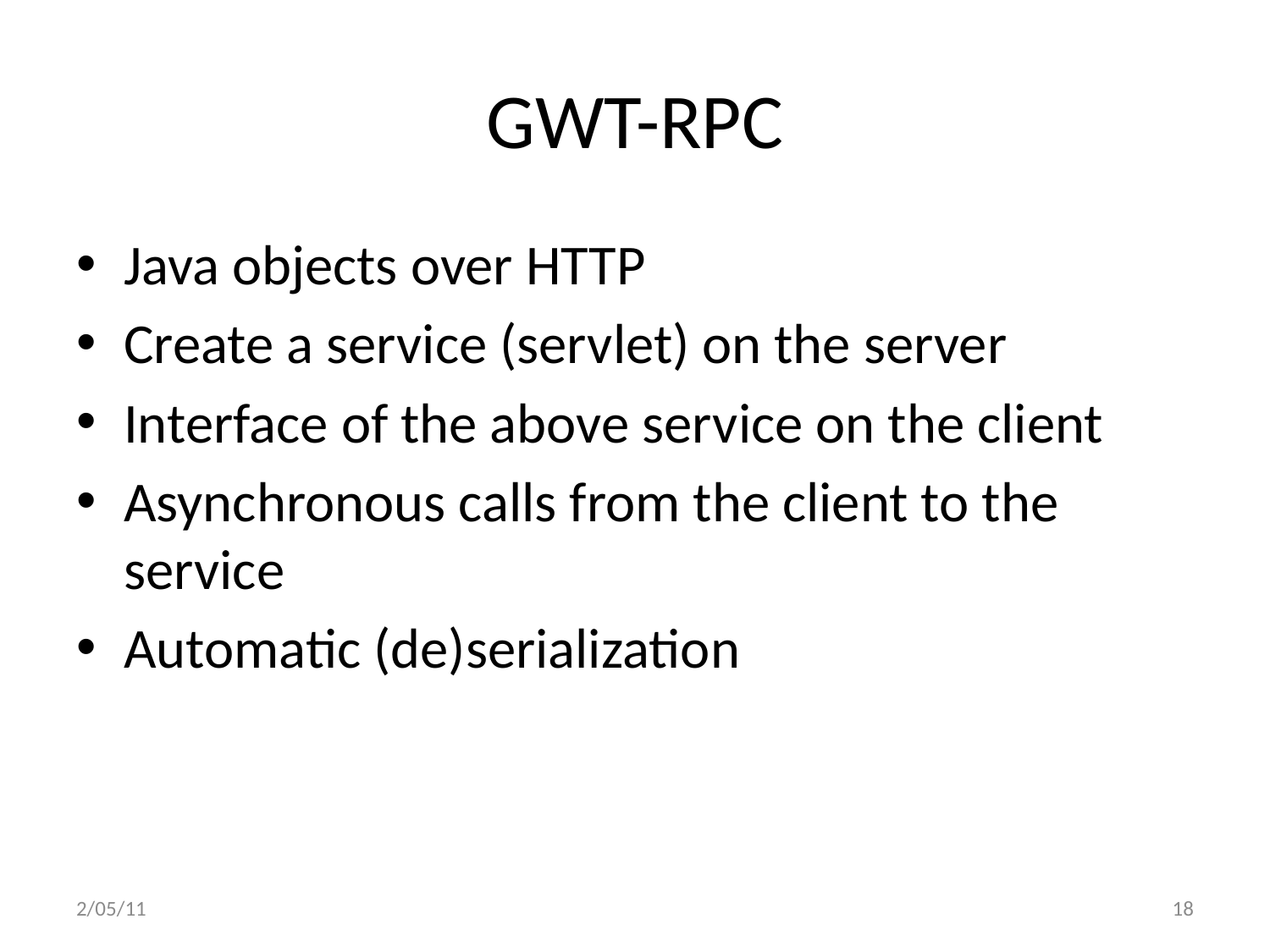

# GWT-RPC
Java objects over HTTP
Create a service (servlet) on the server
Interface of the above service on the client
Asynchronous calls from the client to the service
Automatic (de)serialization

2/05/11
18